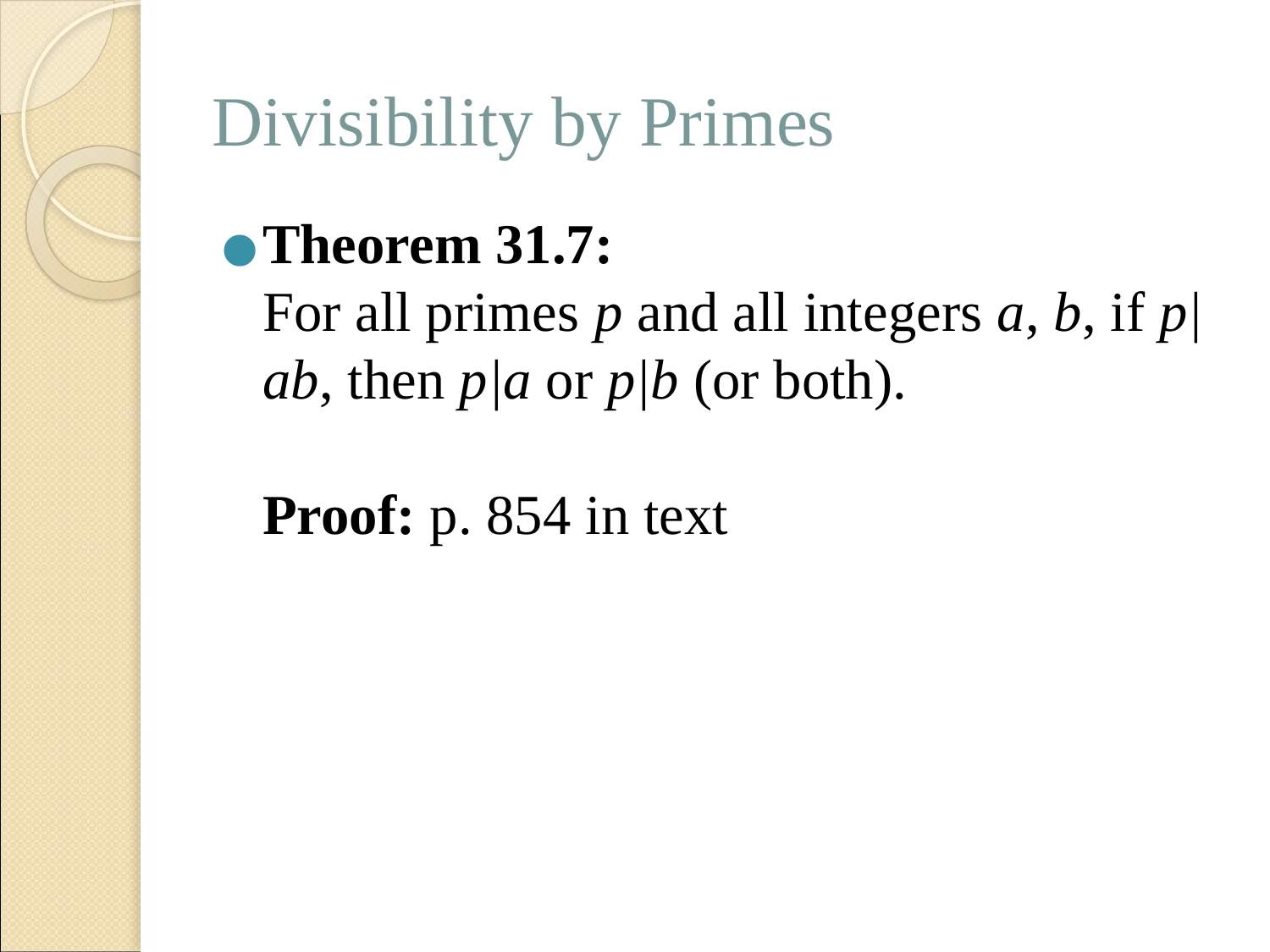

# Divisibility by Primes
Theorem 31.7:
For all primes p and all integers a, b, if p|ab, then p|a or p|b (or both).
Proof: p. 854 in text